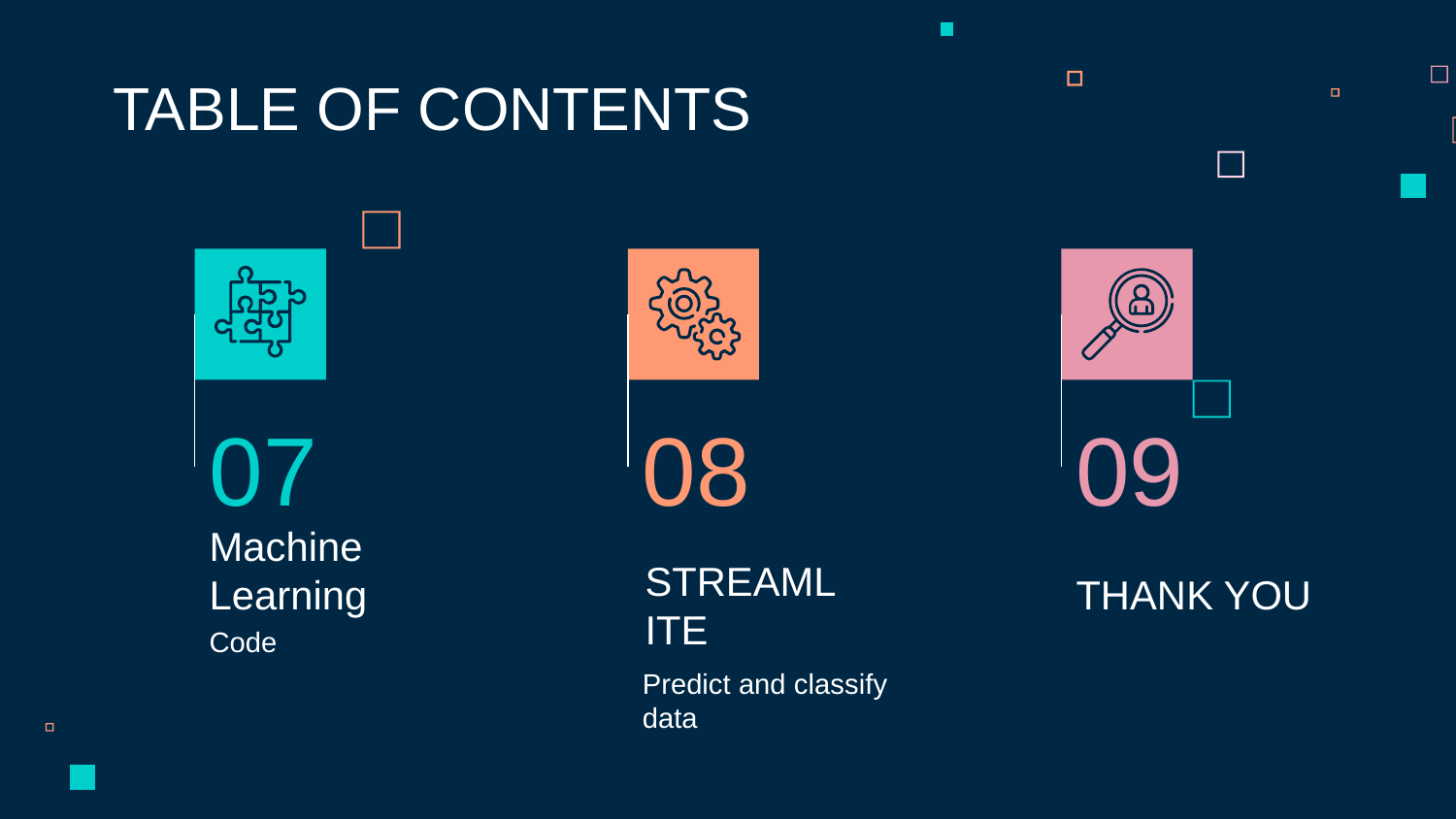

TABLE OF CONTENTS

07
08
09
# Machine Learning
THANK YOU
STREAMLITE
Code
Predict and classify data